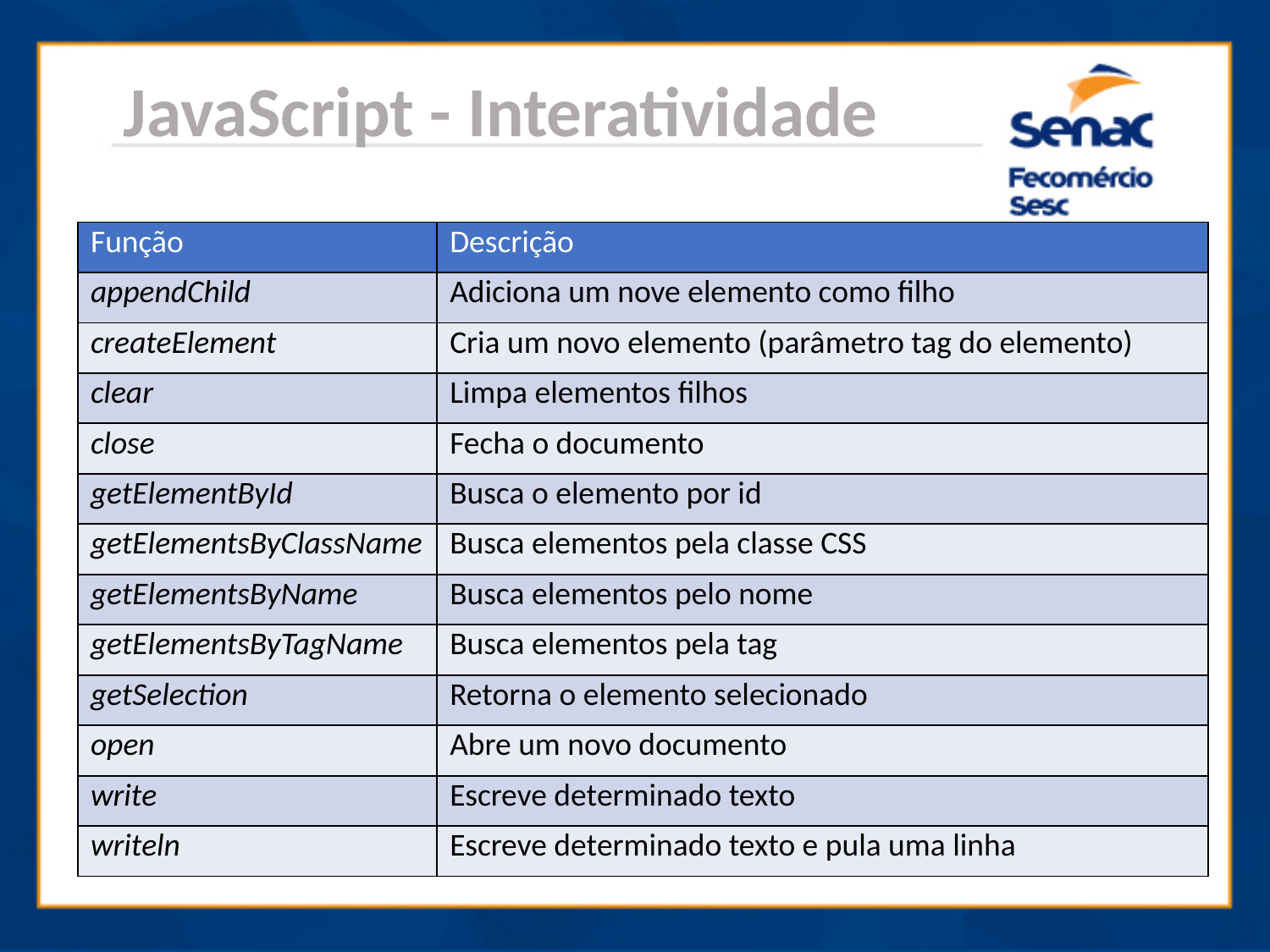

JavaScript - Interatividade
| Função | Descrição |
| --- | --- |
| appendChild | Adiciona um nove elemento como filho |
| createElement | Cria um novo elemento (parâmetro tag do elemento) |
| clear | Limpa elementos filhos |
| close | Fecha o documento |
| getElementById | Busca o elemento por id |
| getElementsByClassName | Busca elementos pela classe CSS |
| getElementsByName | Busca elementos pelo nome |
| getElementsByTagName | Busca elementos pela tag |
| getSelection | Retorna o elemento selecionado |
| open | Abre um novo documento |
| write | Escreve determinado texto |
| writeln | Escreve determinado texto e pula uma linha |